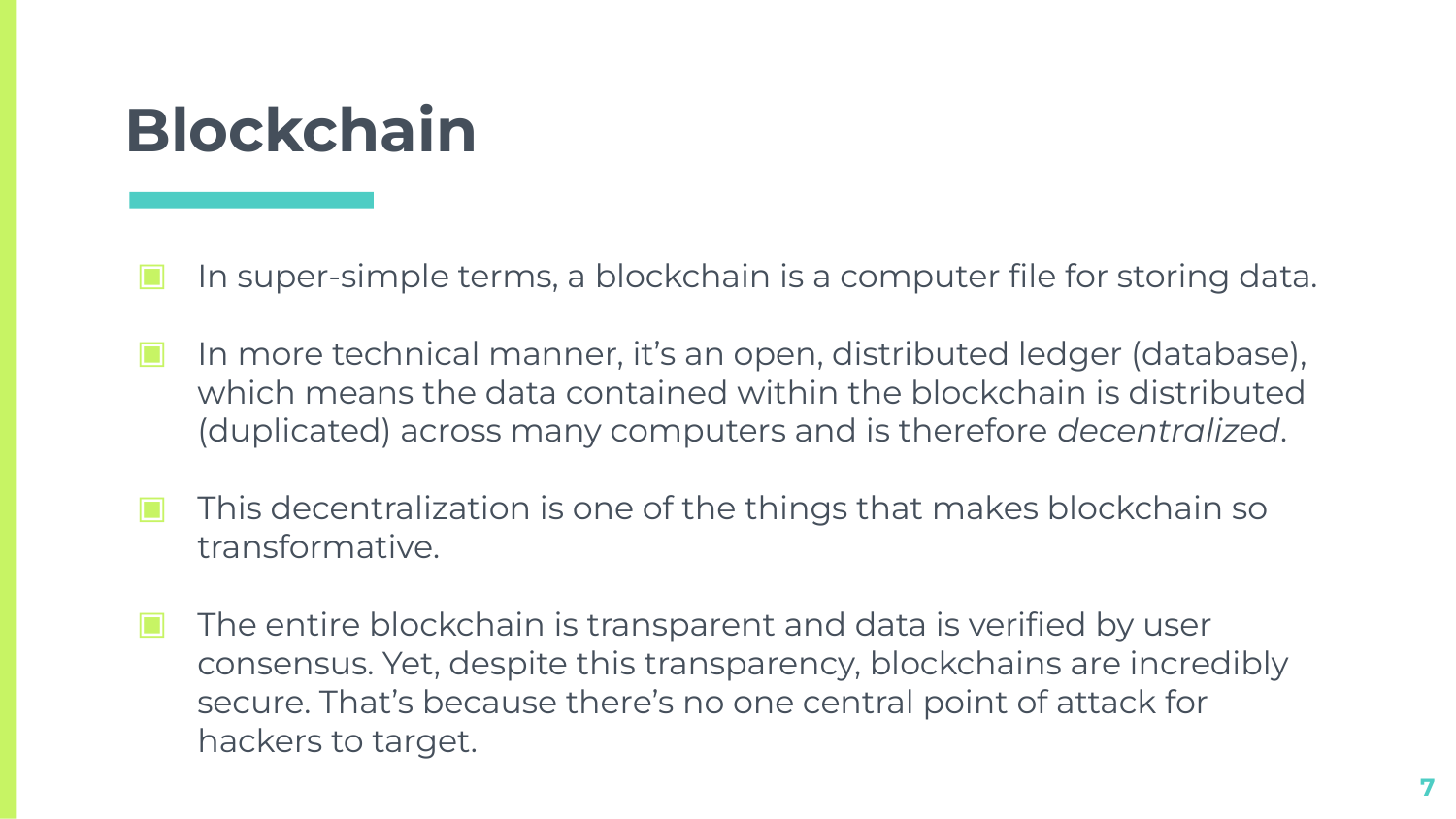

# Blockchain
In super-simple terms, a blockchain is a computer file for storing data.

In more technical manner, it’s an open, distributed ledger (database), which means the data contained within the blockchain is distributed (duplicated) across many computers and is therefore decentralized.

This decentralization is one of the things that makes blockchain so transformative.

The entire blockchain is transparent and data is verified by user consensus. Yet, despite this transparency, blockchains are incredibly secure. That’s because there’s no one central point of attack for hackers to target.

7